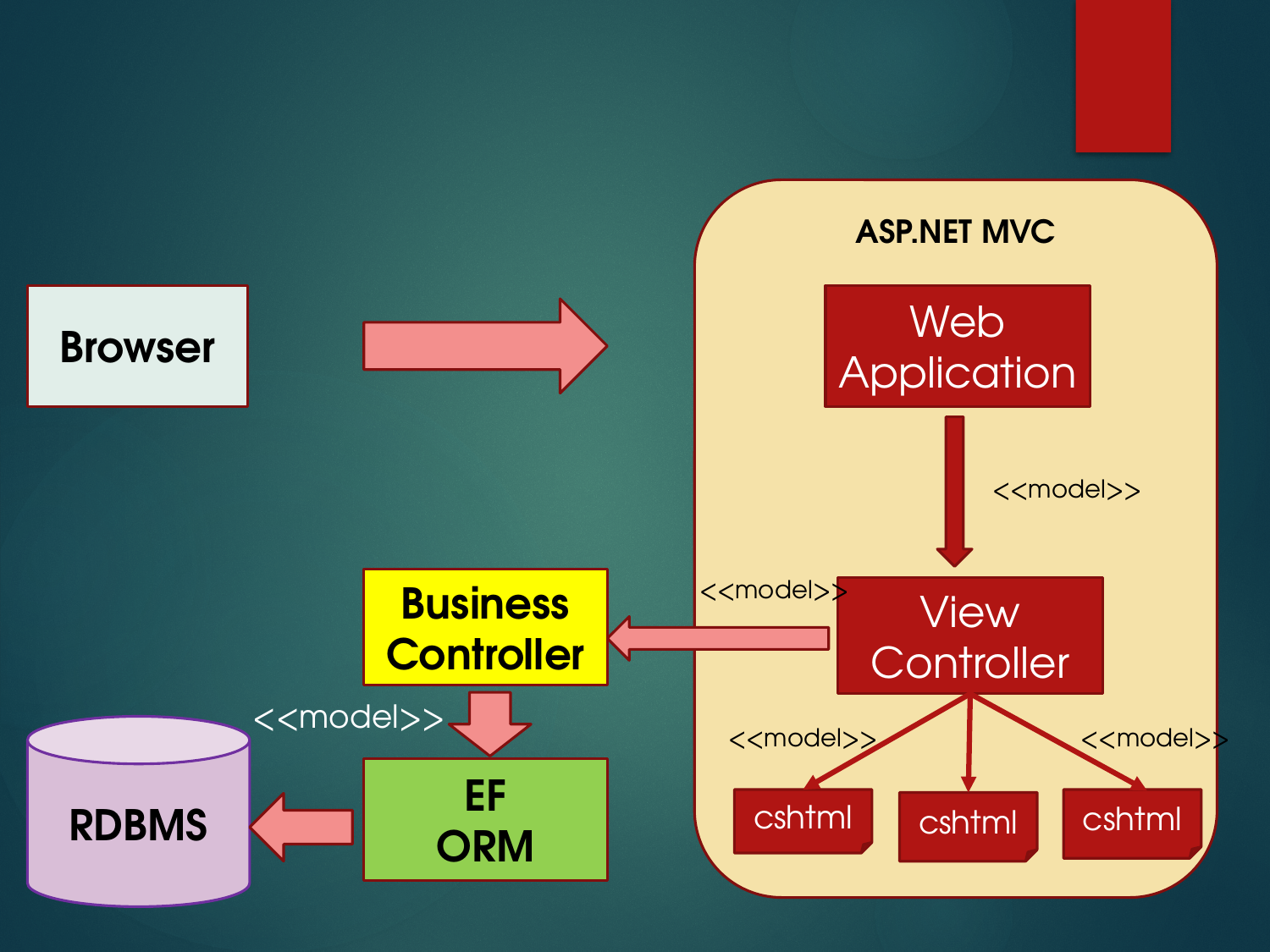

ASP.NET MVC
Browser
Web Application

<<model>>
<<model>>
Business Controller
View Controller

<<model>>

<<model>>
<<model>>
RDBMS
EF
ORM
cshtml
cshtml
cshtml